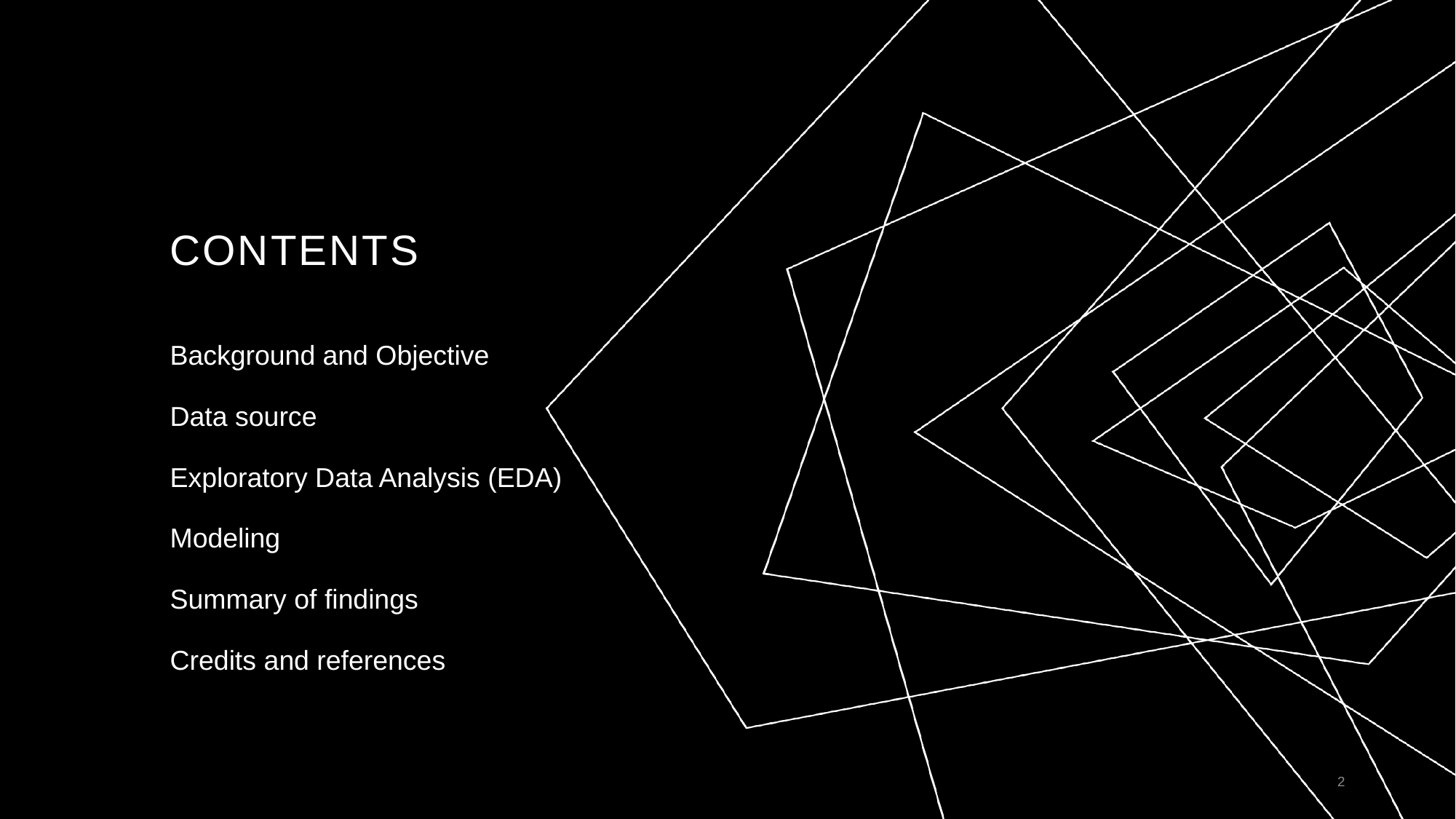

# Contents
Background and Objective
Data source
Exploratory Data Analysis (EDA)
Modeling
Summary of findings
Credits and references
2